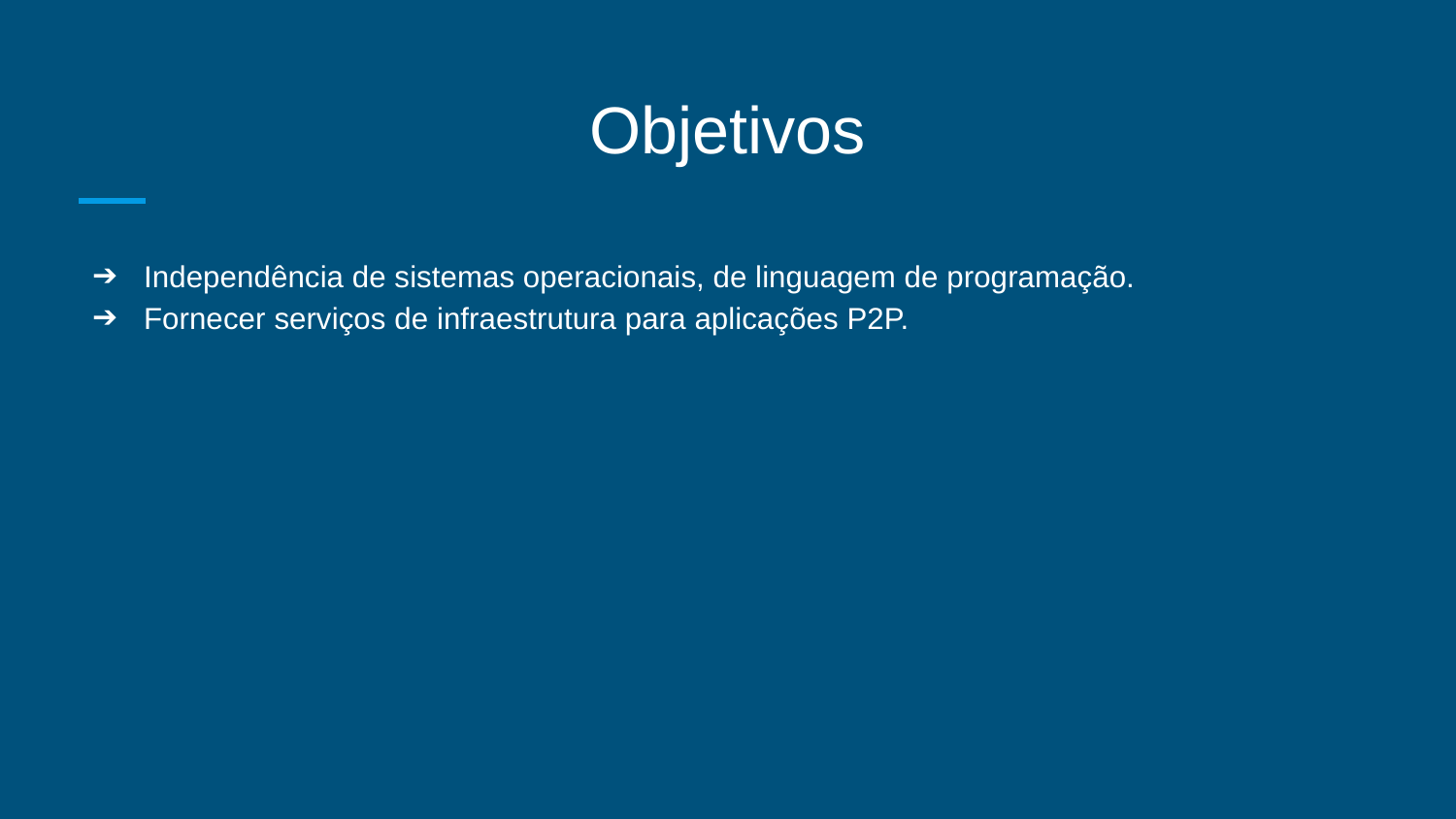

# Objetivos
Independência de sistemas operacionais, de linguagem de programação.
Fornecer serviços de infraestrutura para aplicações P2P.